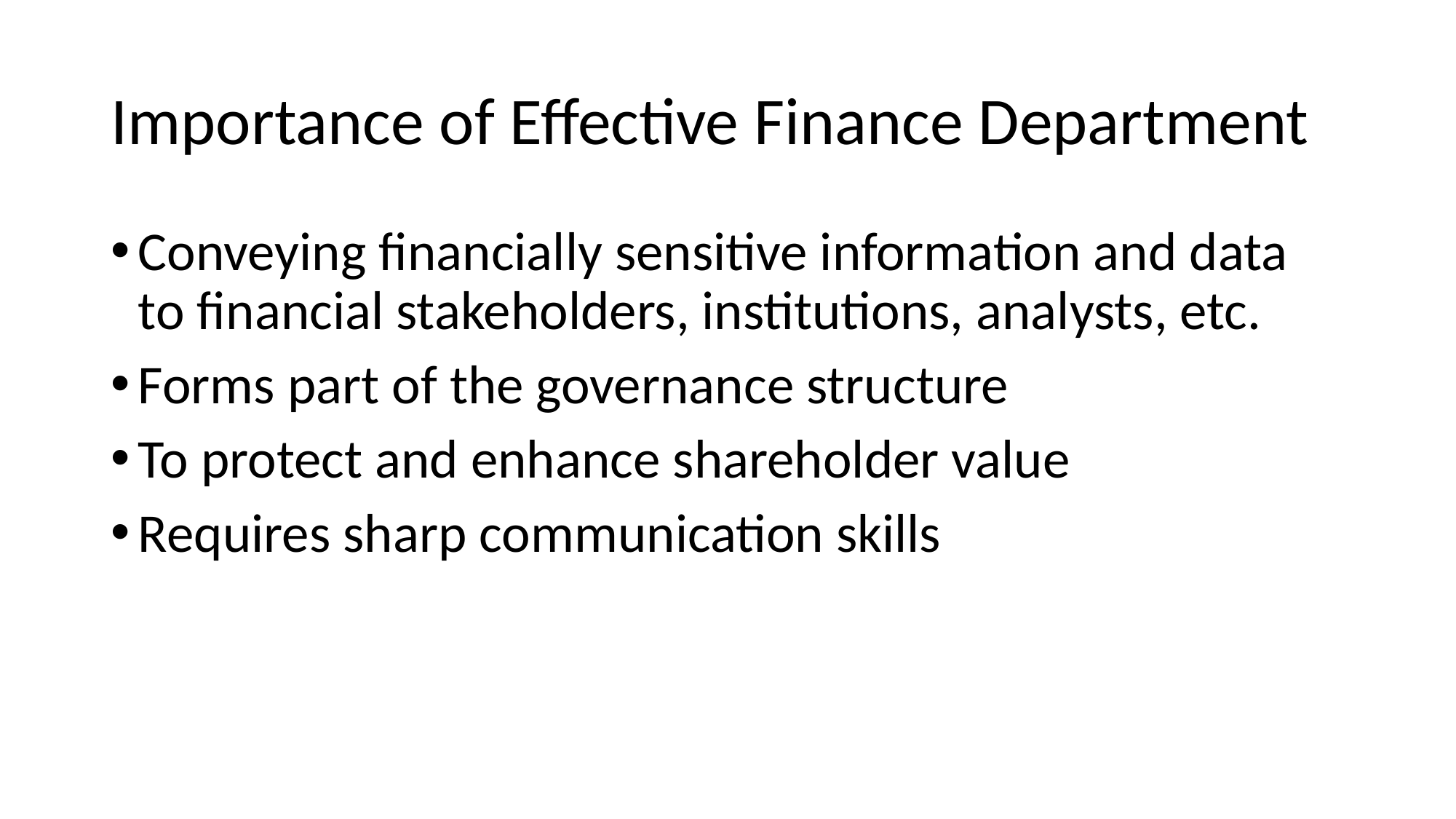

# Importance of Effective Finance Department
Conveying financially sensitive information and data to financial stakeholders, institutions, analysts, etc.
Forms part of the governance structure
To protect and enhance shareholder value
Requires sharp communication skills